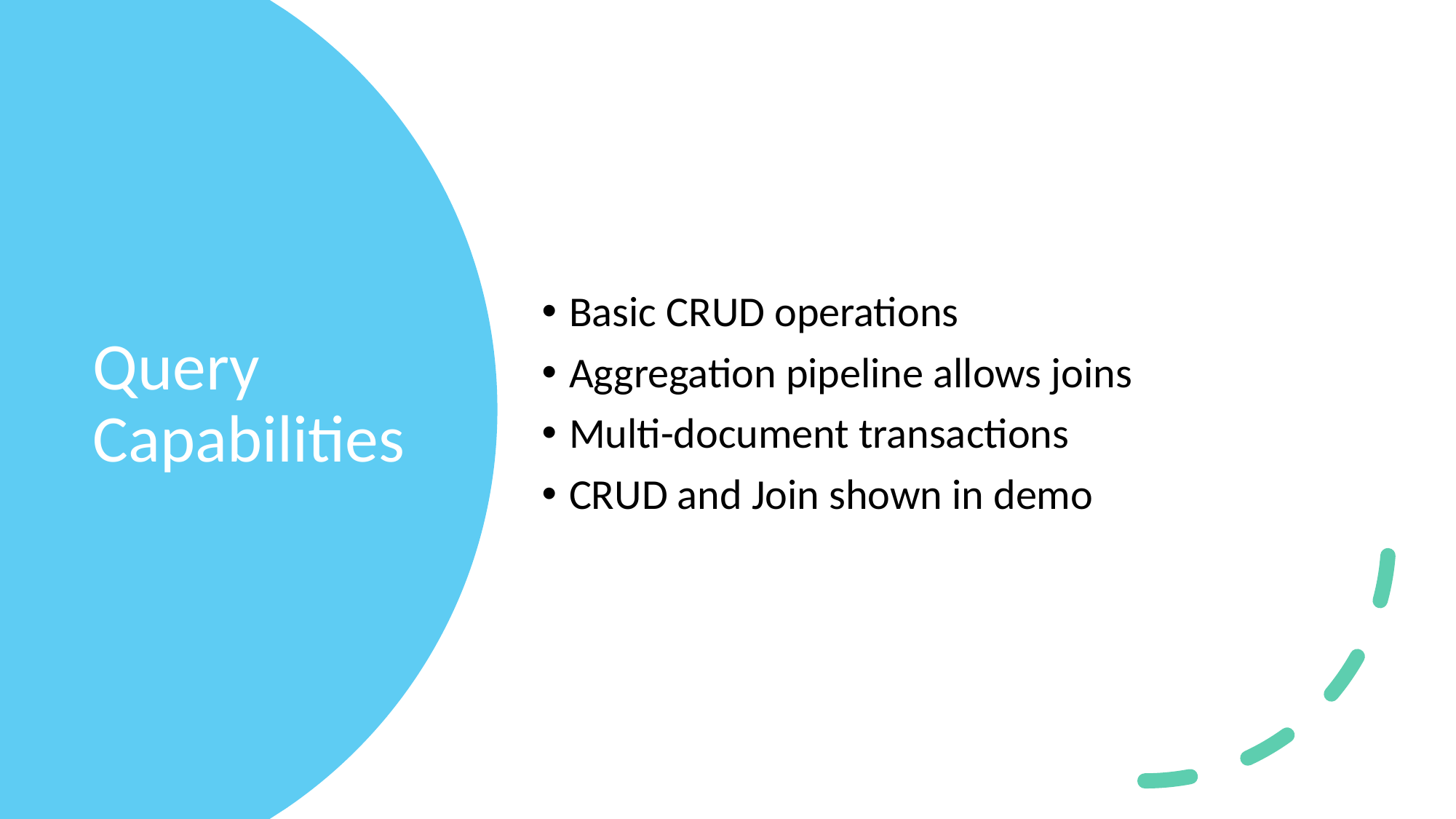

Basic CRUD operations
Aggregation pipeline allows joins
Multi-document transactions
CRUD and Join shown in demo
# Query Capabilities